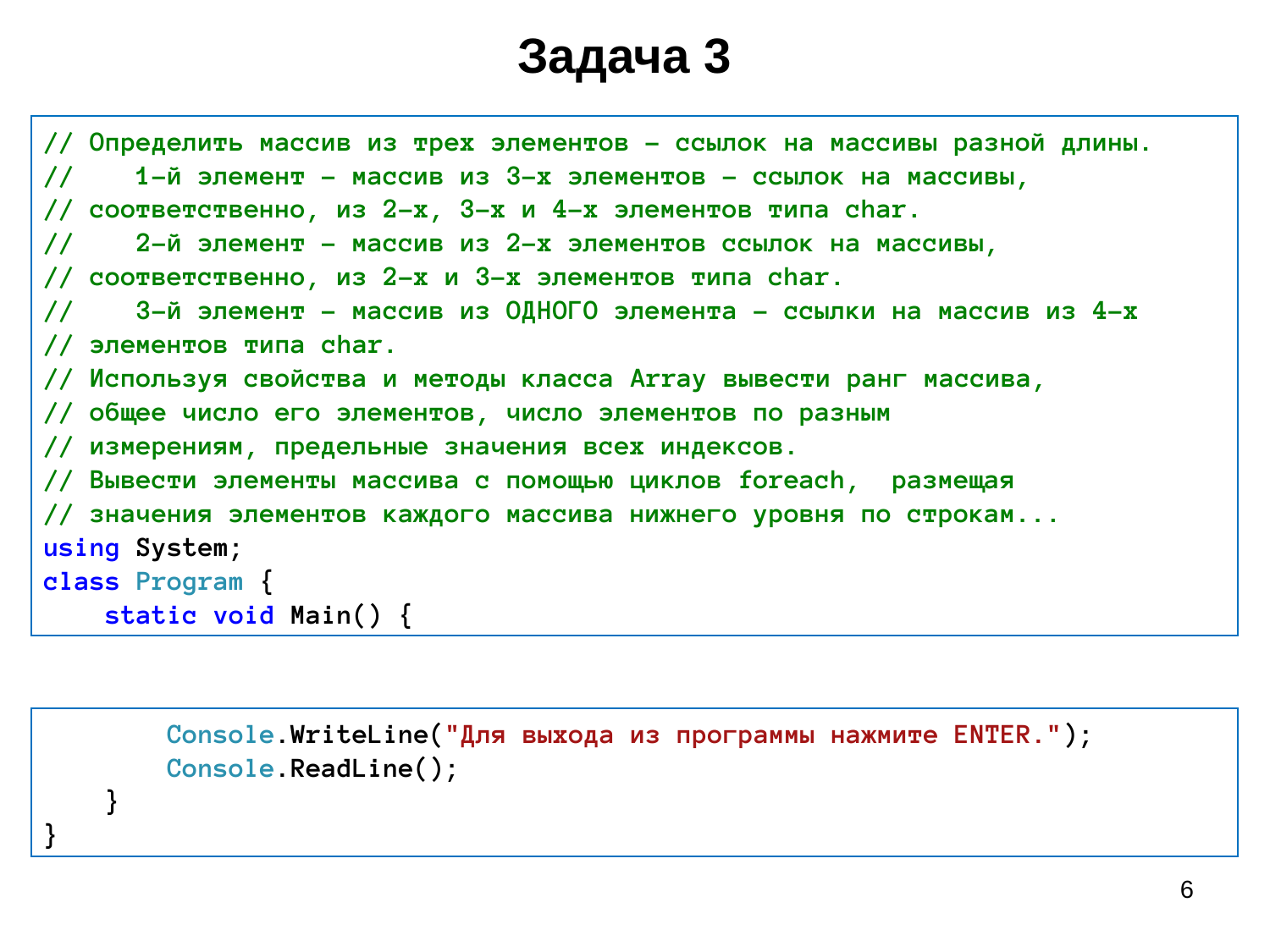

# Задача 3
// Определить массив из трех элементов – ссылок на массивы разной длины.
//    1-й элемент - массив из 3-х элементов – ссылок на массивы,
// соответственно, из 2-х, 3-х и 4-х элементов типа char.
//    2-й элемент - массив из 2-х элементов ссылок на массивы,
// соответственно, из 2-х и 3-х элементов типа char.
//    3-й элемент - массив из ОДНОГО элемента – ссылки на массив из 4-х
// элементов типа char.
// Используя свойства и методы класса Array вывести ранг массива,
// общее число его элементов, число элементов по разным
// измерениям, предельные значения всех индексов.
// Вывести элементы массива с помощью циклов foreach,  размещая
// значения элементов каждого массива нижнего уровня по строкам...
using System;
class Program {
    static void Main() {
        Console.WriteLine("Для выхода из программы нажмите ENTER.");
        Console.ReadLine();
    }
}
6